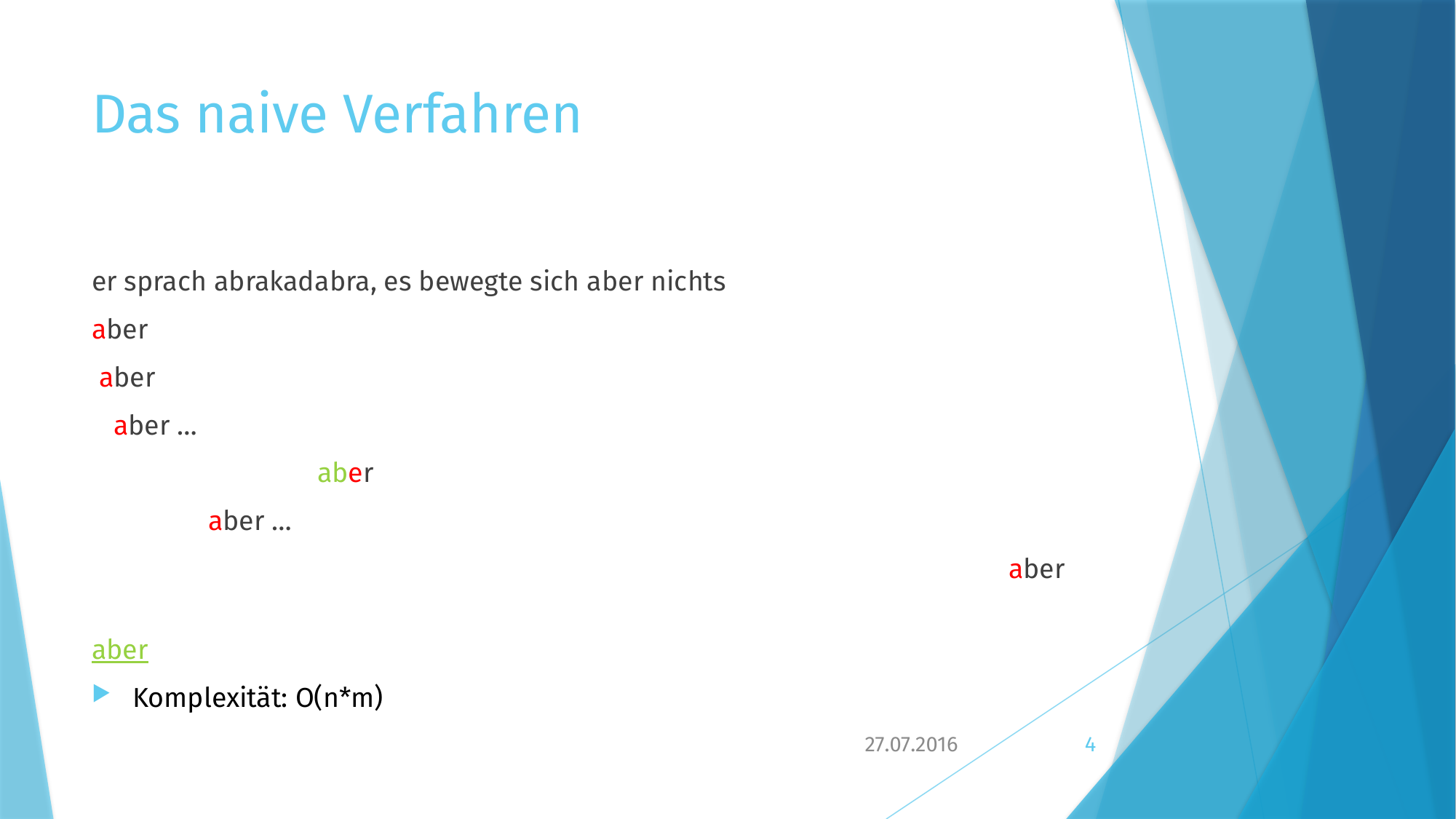

# Das naive Verfahren
er sprach abrakadabra, es bewegte sich aber nichts
aber
 aber
   aber …
		 aber
                aber …
								      aber
									 aber
Komplexität: O(n*m)
27.07.2016
4